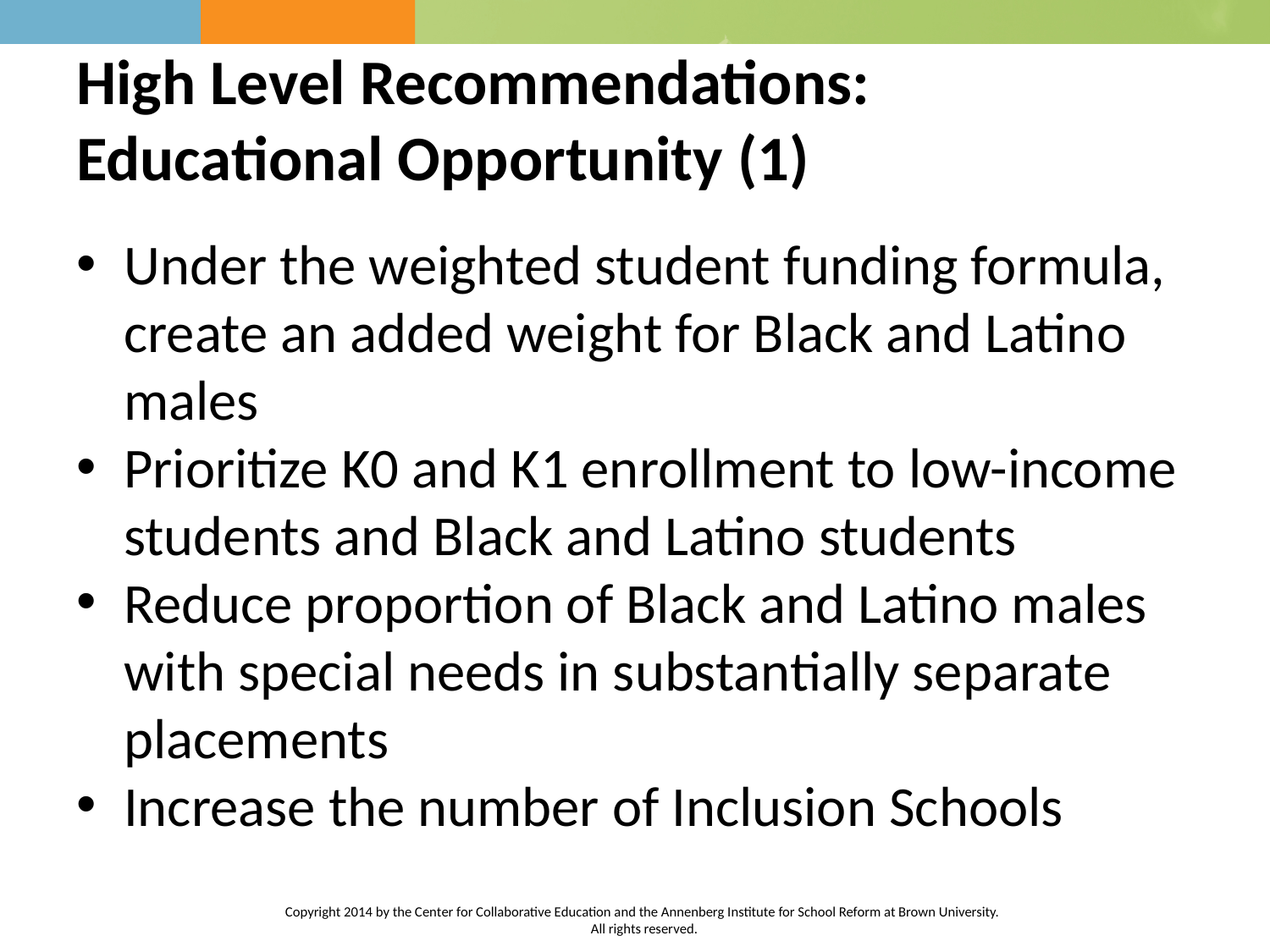

# High Level Recommendations: Educational Opportunity (1)
Under the weighted student funding formula, create an added weight for Black and Latino males
Prioritize K0 and K1 enrollment to low-income students and Black and Latino students
Reduce proportion of Black and Latino males with special needs in substantially separate placements
Increase the number of Inclusion Schools